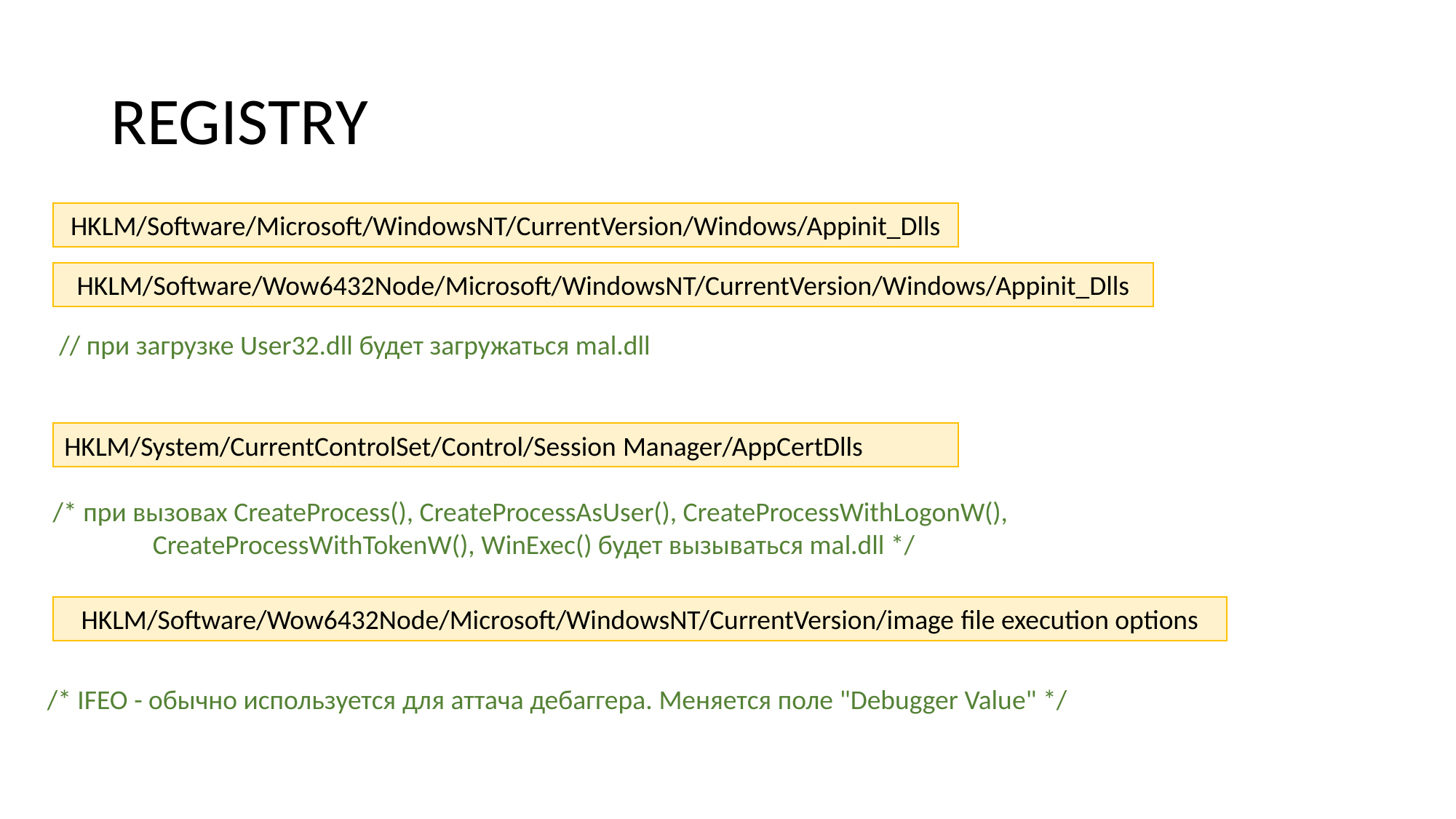

# REGISTRY
HKLM/Software/Microsoft/WindowsNT/CurrentVersion/Windows/Appinit_Dlls
HKLM/Software/Wow6432Node/Microsoft/WindowsNT/CurrentVersion/Windows/Appinit_Dlls
// при загрузке User32.dll будет загружаться mal.dll
HKLM/System/CurrentControlSet/Control/Session Manager/AppCertDlls
/* при вызовах CreateProcess(), CreateProcessAsUser(), CreateProcessWithLogonW(),
 CreateProcessWithTokenW(), WinExec() будет вызываться mal.dll */
HKLM/Software/Wow6432Node/Microsoft/WindowsNT/CurrentVersion/image file execution options
/* IFEO - обычно используется для аттача дебаггера. Меняется поле "Debugger Value" */